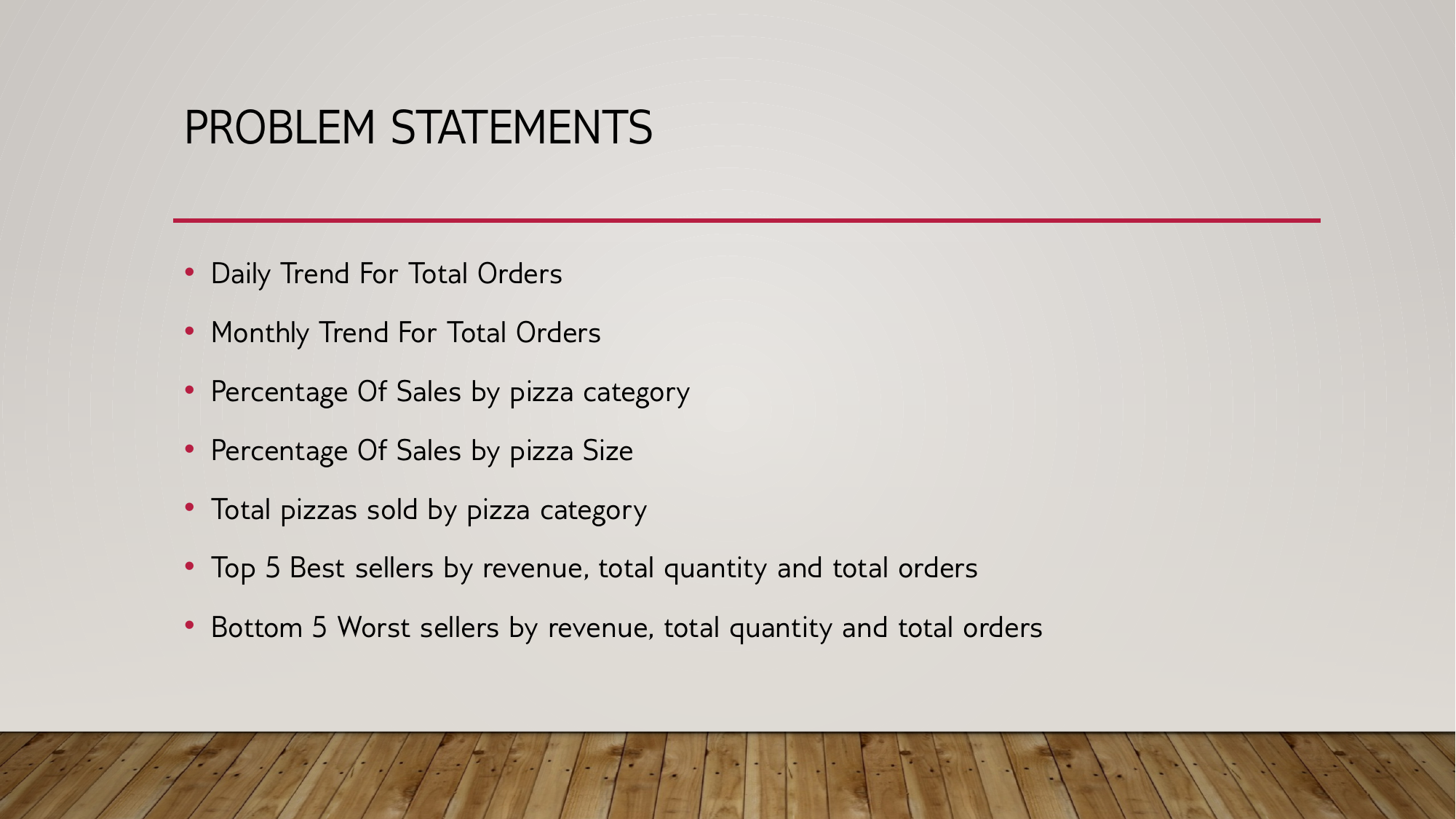

# PROBLEM statements
Daily Trend For Total Orders
Monthly Trend For Total Orders
Percentage Of Sales by pizza category
Percentage Of Sales by pizza Size
Total pizzas sold by pizza category
Top 5 Best sellers by revenue, total quantity and total orders
Bottom 5 Worst sellers by revenue, total quantity and total orders